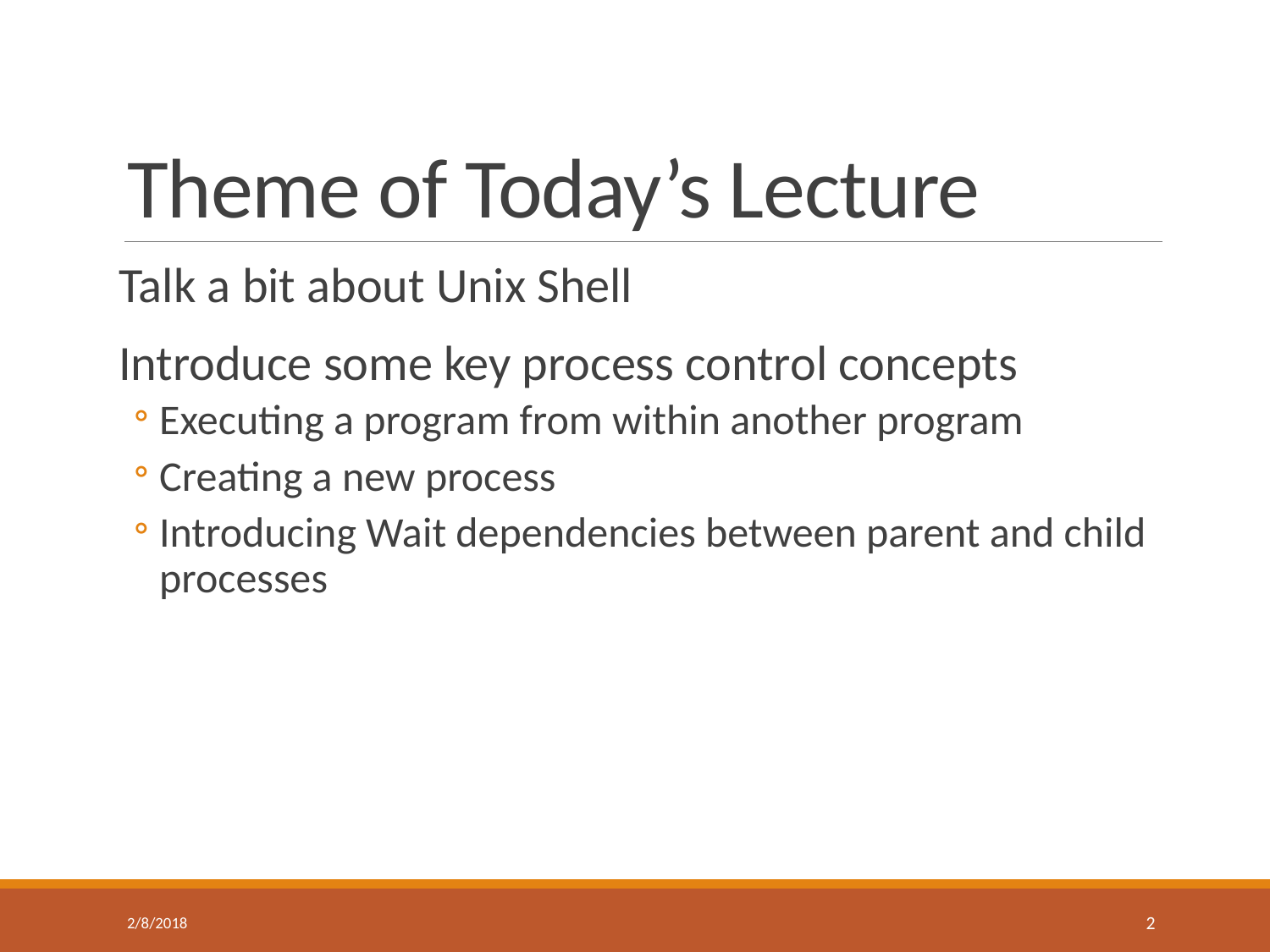

# Theme of Today’s Lecture
Talk a bit about Unix Shell
Introduce some key process control concepts
Executing a program from within another program
Creating a new process
Introducing Wait dependencies between parent and child processes
2/8/2018
2